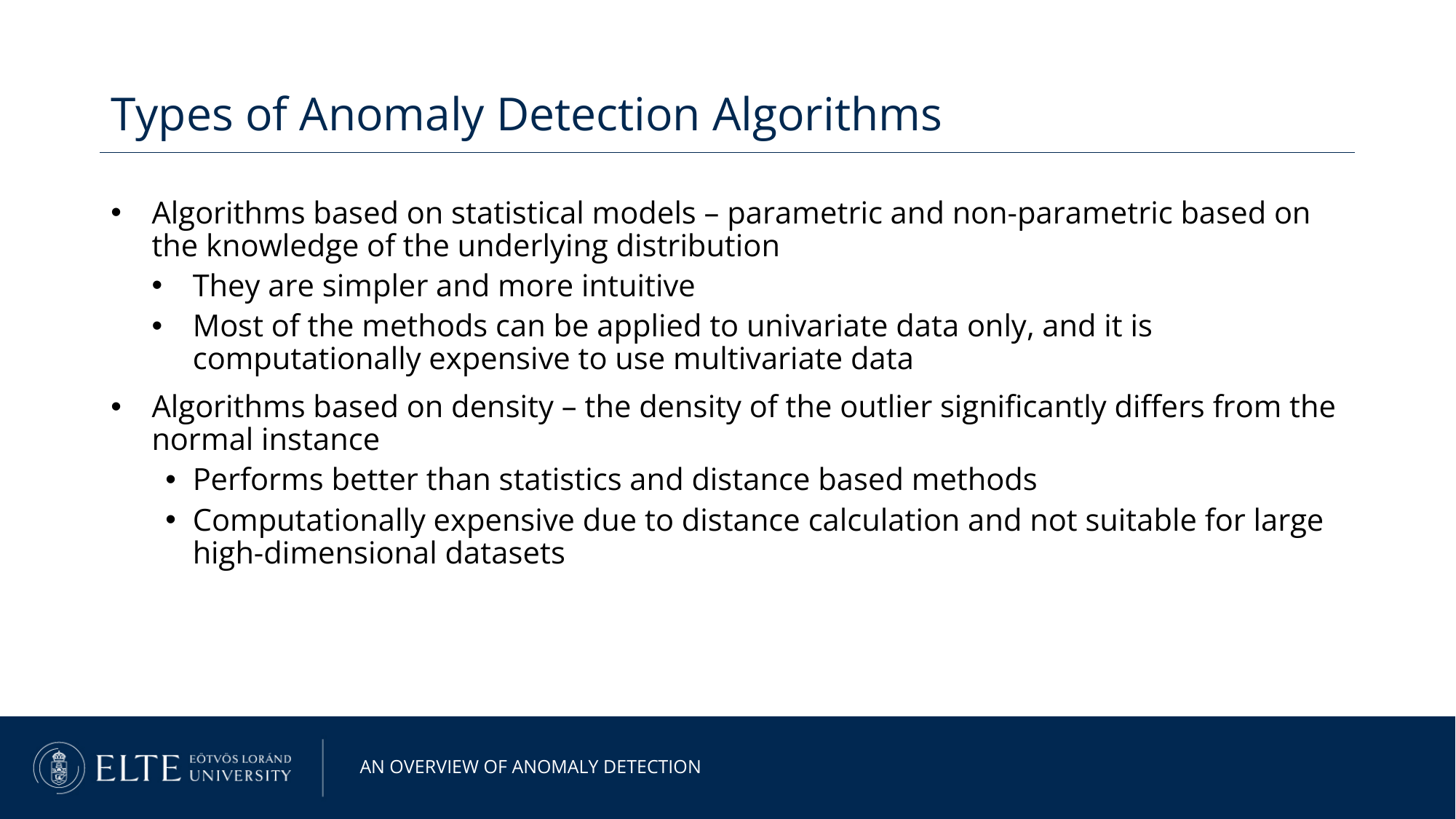

Types of Anomaly Detection Algorithms
Algorithms based on statistical models – parametric and non-parametric based on the knowledge of the underlying distribution
They are simpler and more intuitive
Most of the methods can be applied to univariate data only, and it is computationally expensive to use multivariate data
Algorithms based on density – the density of the outlier significantly differs from the normal instance
Performs better than statistics and distance based methods
Computationally expensive due to distance calculation and not suitable for large high-dimensional datasets

An overview of anomaly detection